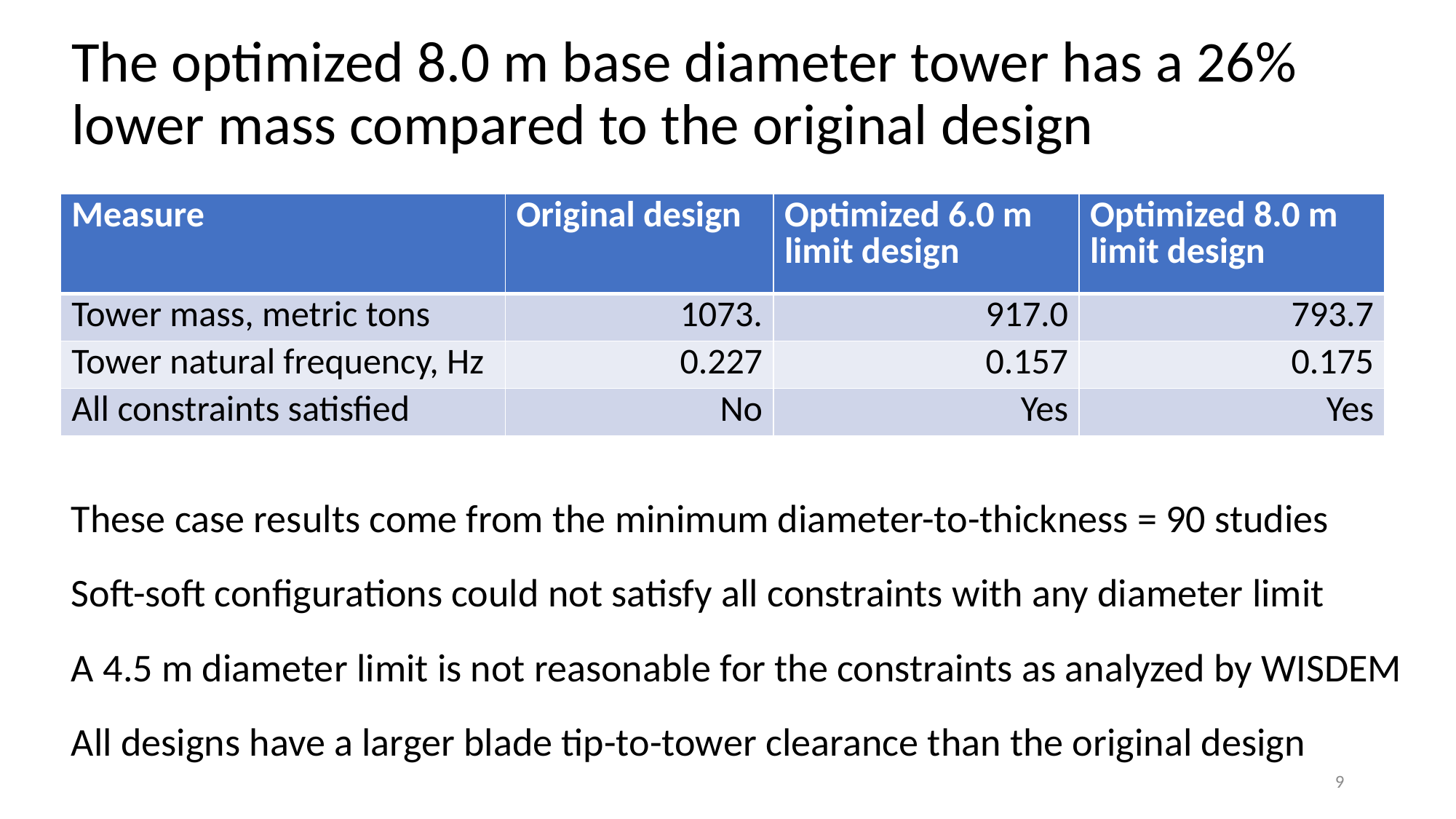

# The optimized 8.0 m base diameter tower has a 26% lower mass compared to the original design
| Measure | Original design | Optimized 6.0 m limit design | Optimized 8.0 m limit design |
| --- | --- | --- | --- |
| Tower mass, metric tons | 1073. | 917.0 | 793.7 |
| Tower natural frequency, Hz | 0.227 | 0.157 | 0.175 |
| All constraints satisfied | No | Yes | Yes |
These case results come from the minimum diameter-to-thickness = 90 studies
Soft-soft configurations could not satisfy all constraints with any diameter limit
A 4.5 m diameter limit is not reasonable for the constraints as analyzed by WISDEM
All designs have a larger blade tip-to-tower clearance than the original design
9